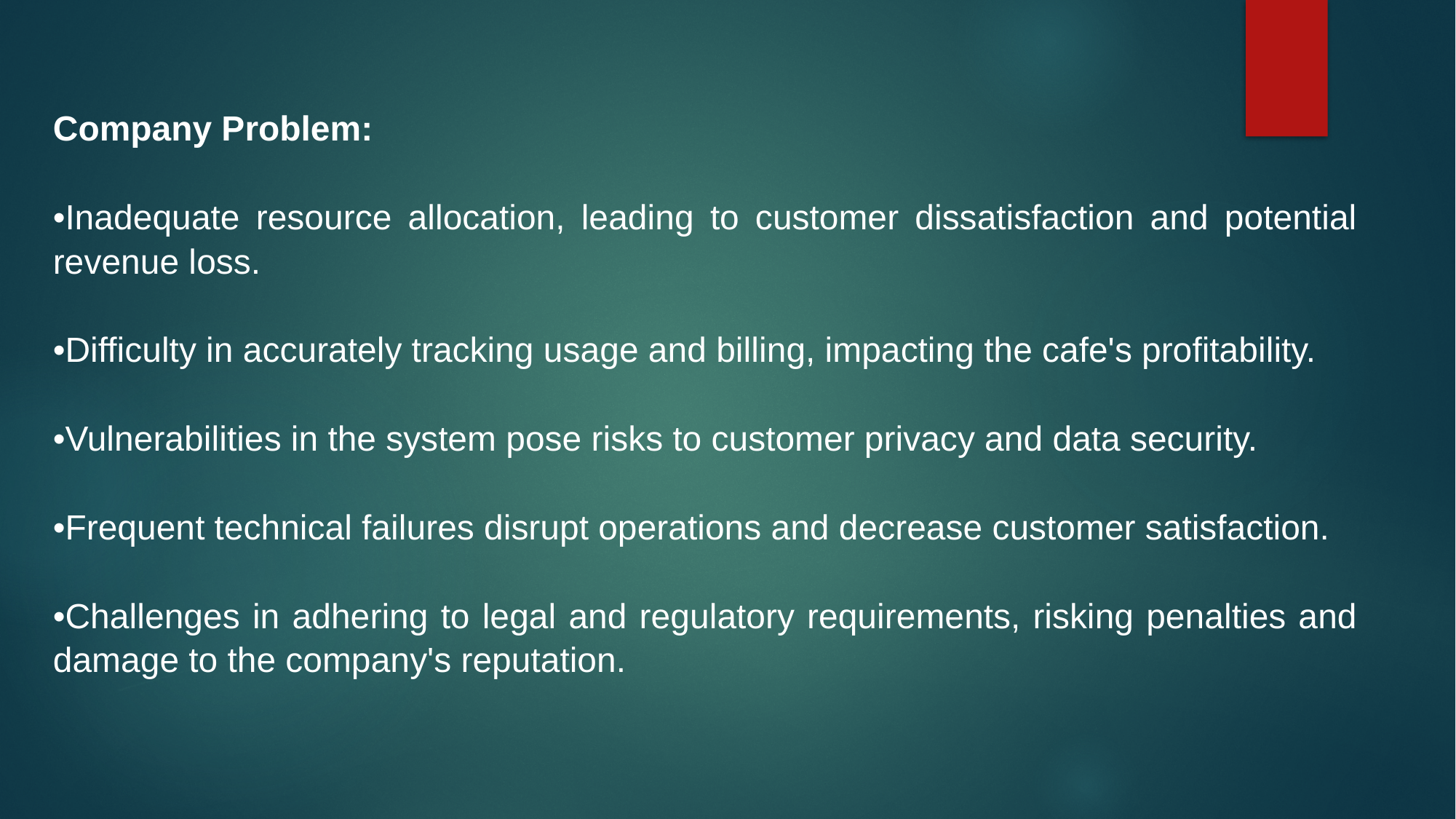

Company Problem:

•Inadequate resource allocation, leading to customer dissatisfaction and potential revenue loss.

•Difficulty in accurately tracking usage and billing, impacting the cafe's profitability.

•Vulnerabilities in the system pose risks to customer privacy and data security.

•Frequent technical failures disrupt operations and decrease customer satisfaction.

•Challenges in adhering to legal and regulatory requirements, risking penalties and damage to the company's reputation.